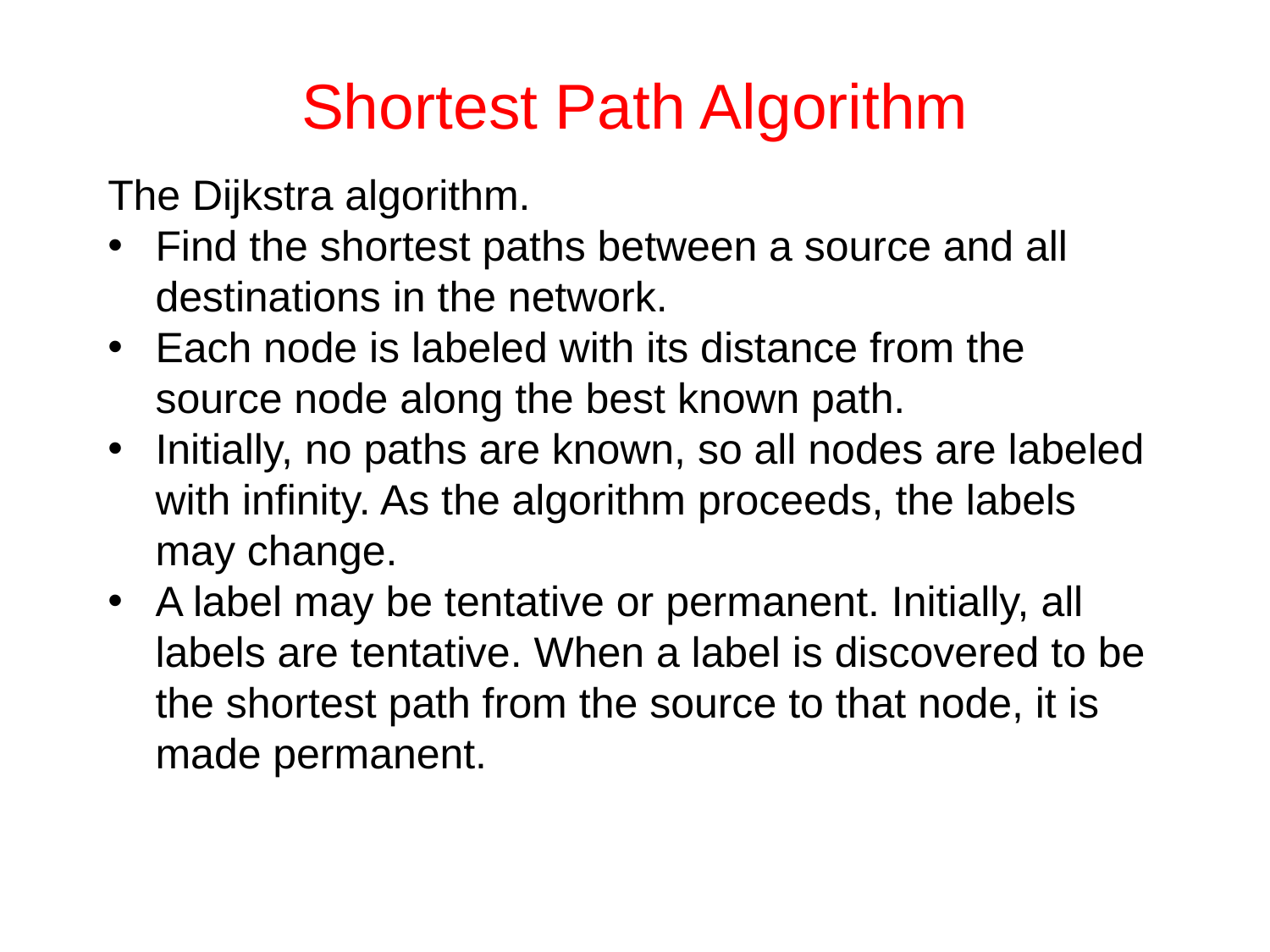

# Shortest Path Algorithm
The Dijkstra algorithm.
Find the shortest paths between a source and all destinations in the network.
Each node is labeled with its distance from the source node along the best known path.
Initially, no paths are known, so all nodes are labeled with infinity. As the algorithm proceeds, the labels may change.
A label may be tentative or permanent. Initially, all labels are tentative. When a label is discovered to be the shortest path from the source to that node, it is made permanent.